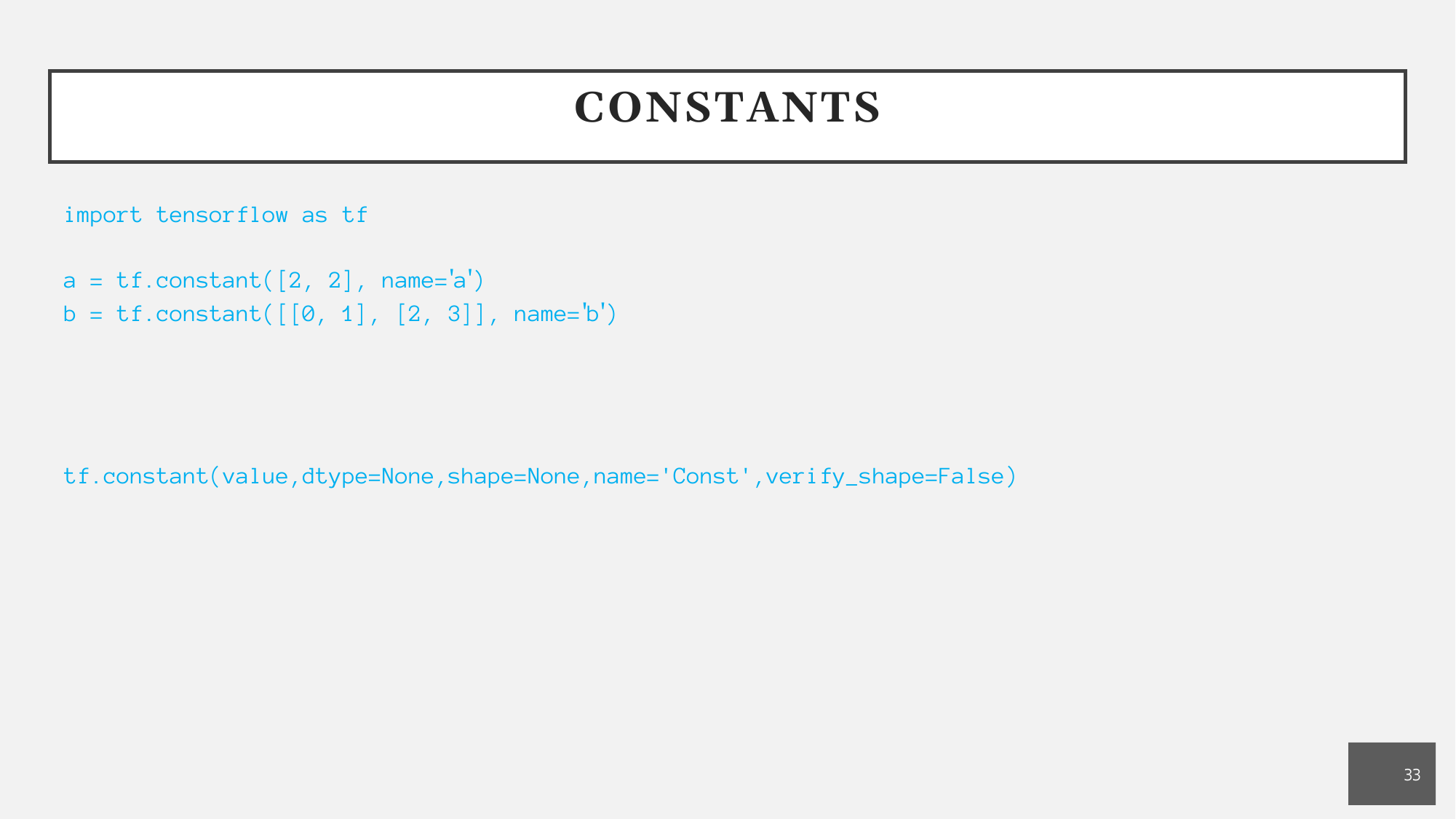

# Constants
import tensorflow as tf
a = tf.constant([2, 2], name='a')
b = tf.constant([[0, 1], [2, 3]], name='b')

tf.constant(value,dtype=None,shape=None,name='Const',verify_shape=False)
33